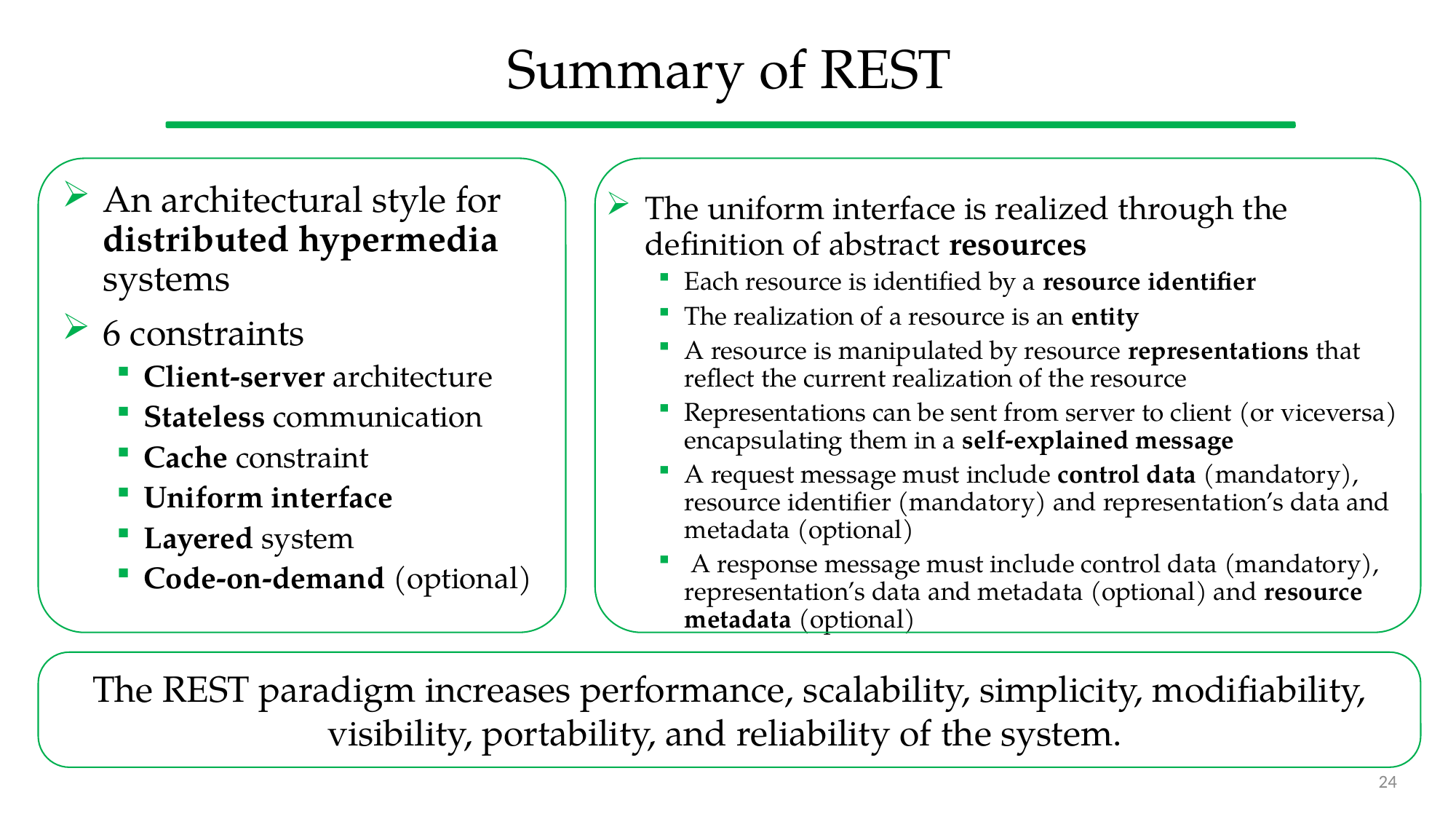

# Summary of REST

An architectural style for distributed hypermedia systems
6 constraints
Client-server architecture
Stateless communication
Cache constraint
Uniform interface
Layered system
Code-on-demand (optional)
The uniform interface is realized through the definition of abstract resources
Each resource is identified by a resource identifier
The realization of a resource is an entity
A resource is manipulated by resource representations that reflect the current realization of the resource
Representations can be sent from server to client (or viceversa) encapsulating them in a self-explained message
A request message must include control data (mandatory), resource identifier (mandatory) and representation’s data and metadata (optional)
 A response message must include control data (mandatory), representation’s data and metadata (optional) and resource metadata (optional)

The REST paradigm increases performance, scalability, simplicity, modifiability, visibility, portability, and reliability of the system.
24